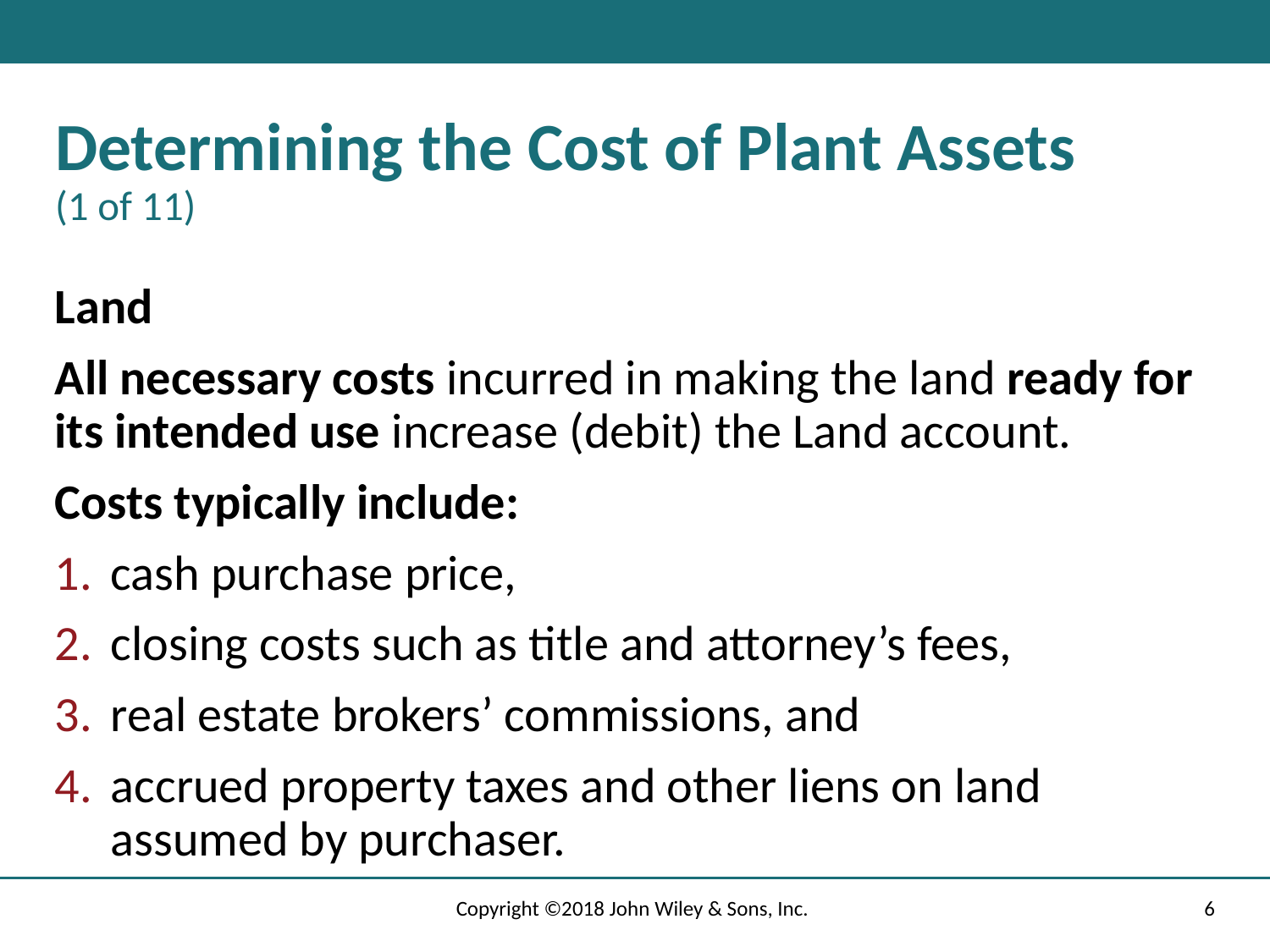

# Determining the Cost of Plant Assets (1 of 11)
Land
All necessary costs incurred in making the land ready for its intended use increase (debit) the Land account.
Costs typically include:
cash purchase price,
closing costs such as title and attorney’s fees,
real estate brokers’ commissions, and
accrued property taxes and other liens on land assumed by purchaser.
Copyright ©2018 John Wiley & Sons, Inc.
6